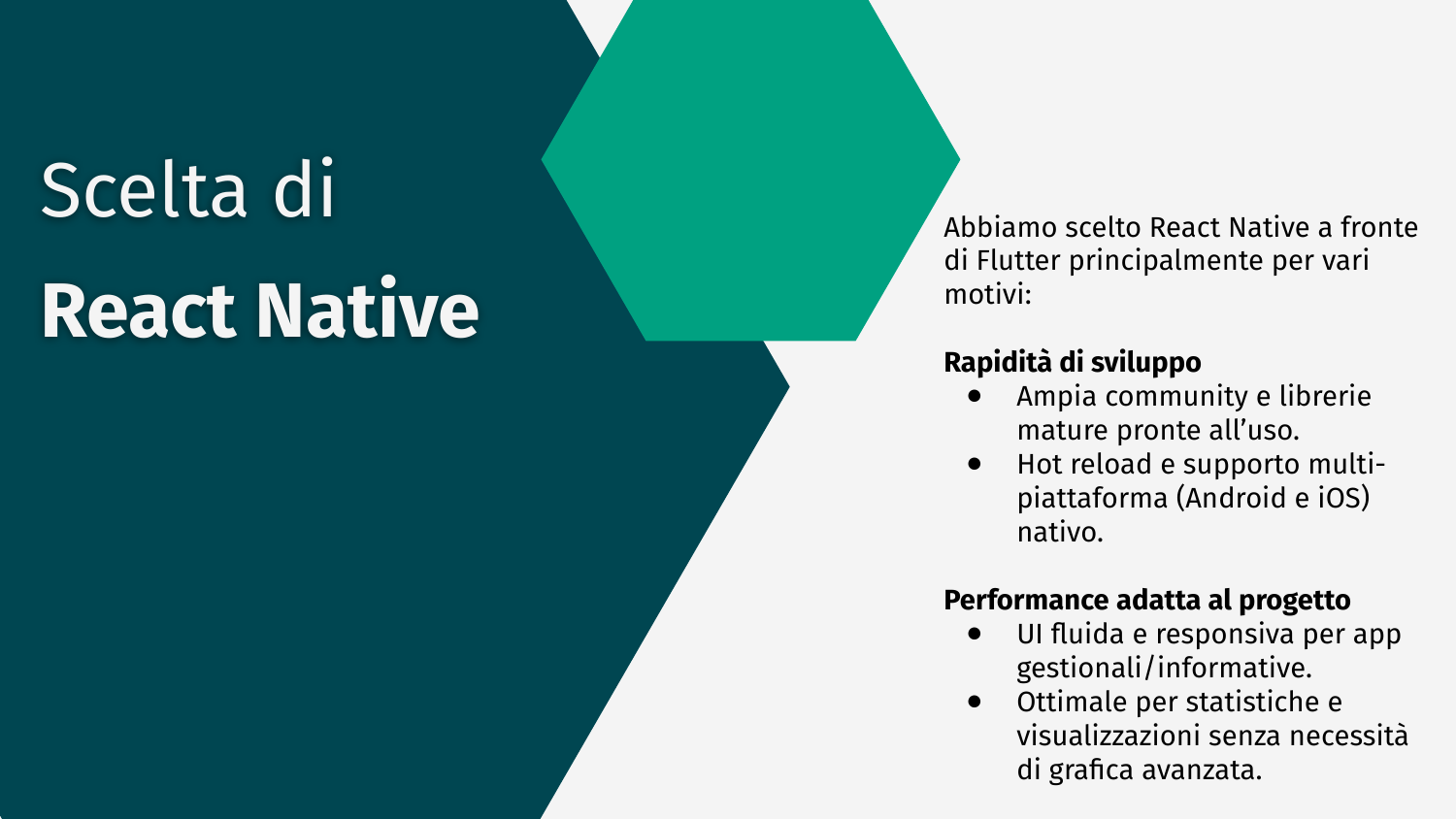

Scelta di
React Native
Abbiamo scelto React Native a fronte di Flutter principalmente per vari motivi:
Rapidità di sviluppo
Ampia community e librerie mature pronte all’uso.
Hot reload e supporto multi-piattaforma (Android e iOS) nativo.
Performance adatta al progetto
UI fluida e responsiva per app gestionali/informative.
Ottimale per statistiche e visualizzazioni senza necessità di grafica avanzata.